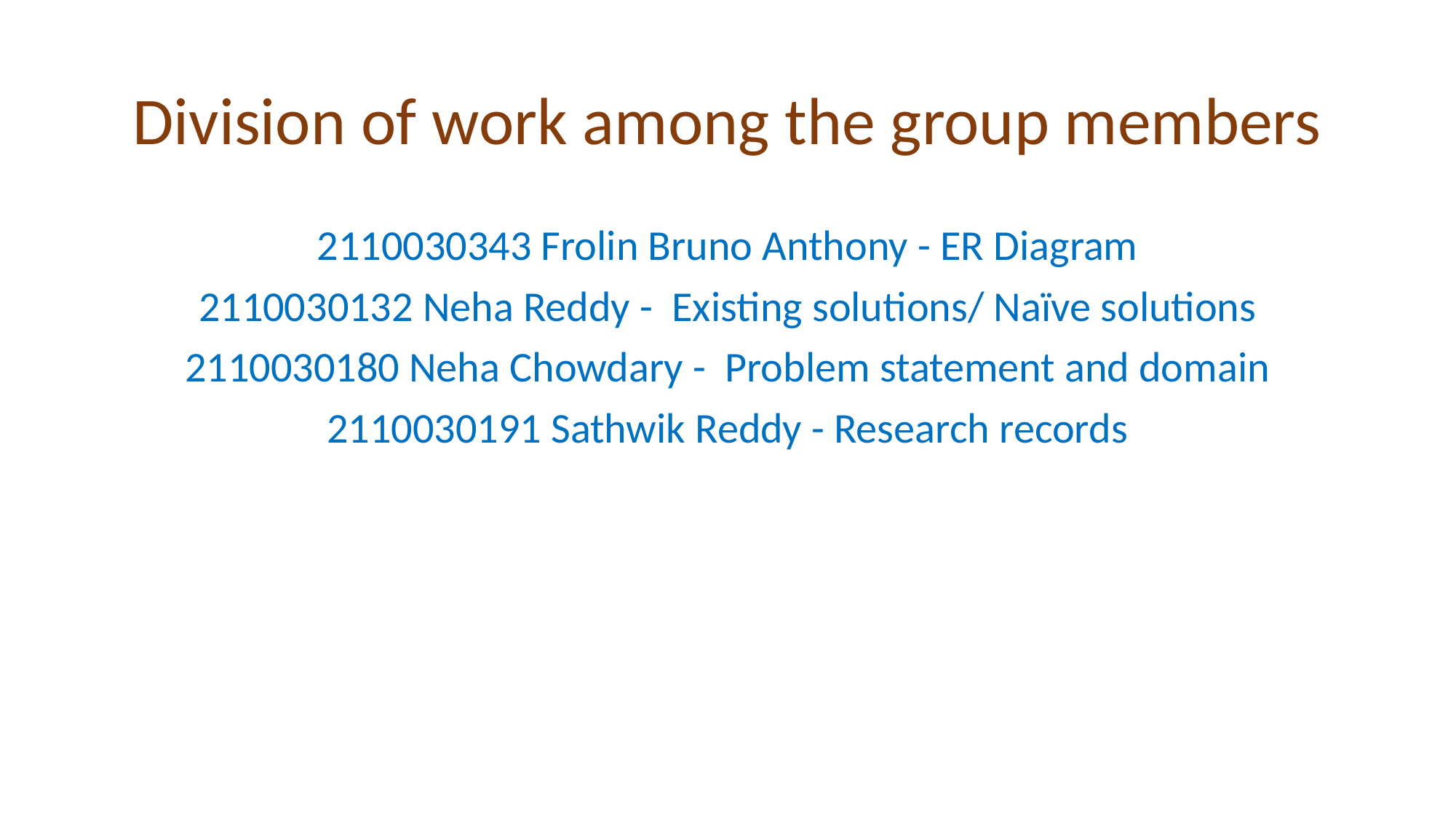

# Division of work among the group members
2110030343 Frolin Bruno Anthony - ER Diagram
2110030132 Neha Reddy -  Existing solutions/ Naïve solutions
2110030180 Neha Chowdary -  Problem statement and domain
2110030191 Sathwik Reddy - Research records